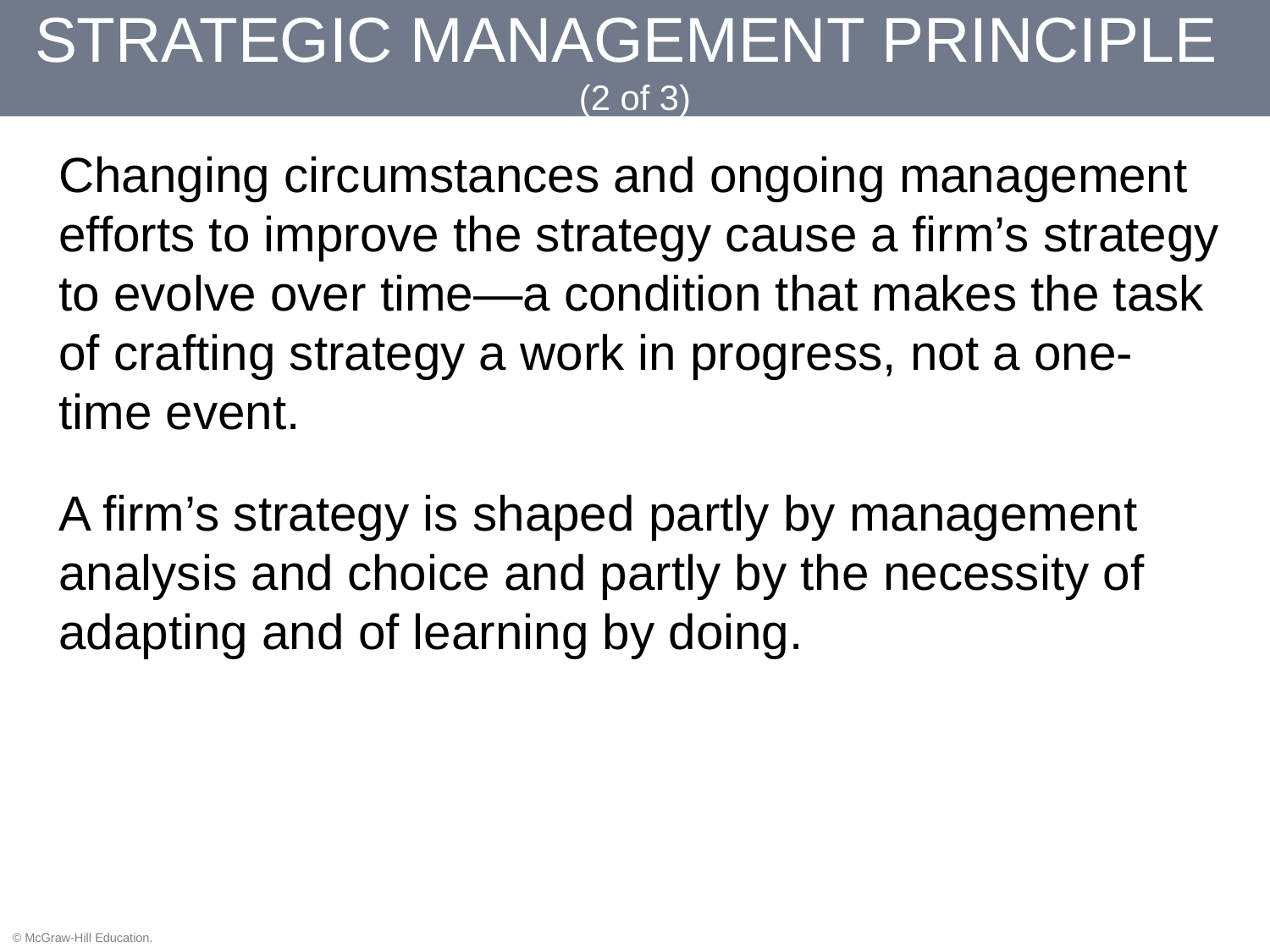

# STRATEGIC MANAGEMENT PRINCIPLE (2 of 3)
Changing circumstances and ongoing management efforts to improve the strategy cause a firm’s strategy to evolve over time—a condition that makes the task of crafting strategy a work in progress, not a one-time event.
A firm’s strategy is shaped partly by management analysis and choice and partly by the necessity of adapting and of learning by doing.